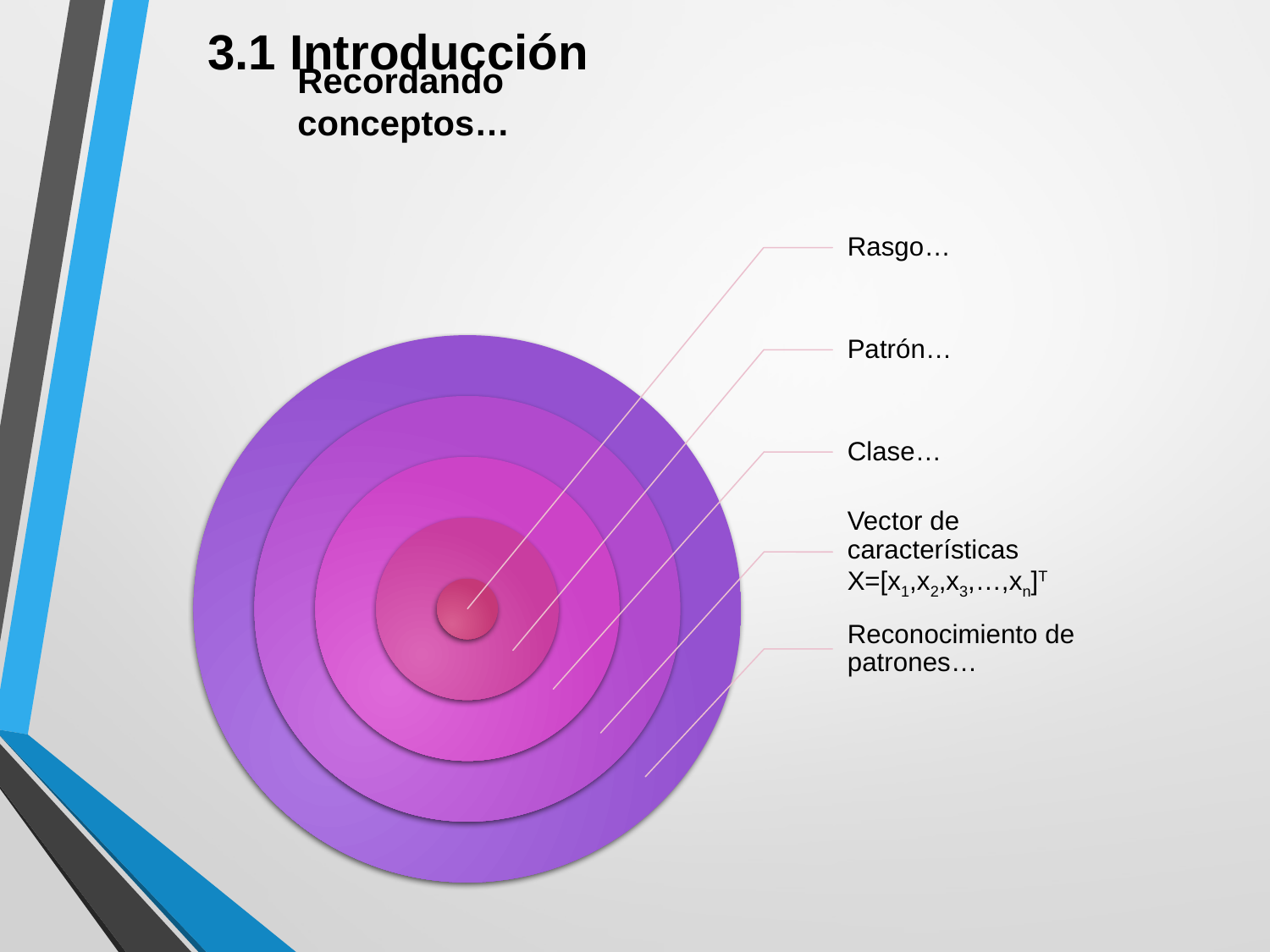

3.1 Introducción
# Recordando conceptos…
Rasgo…
Patrón…
Clase…
Vector de características X=[x1,x2,x3,…,xn]T
Reconocimiento de patrones…